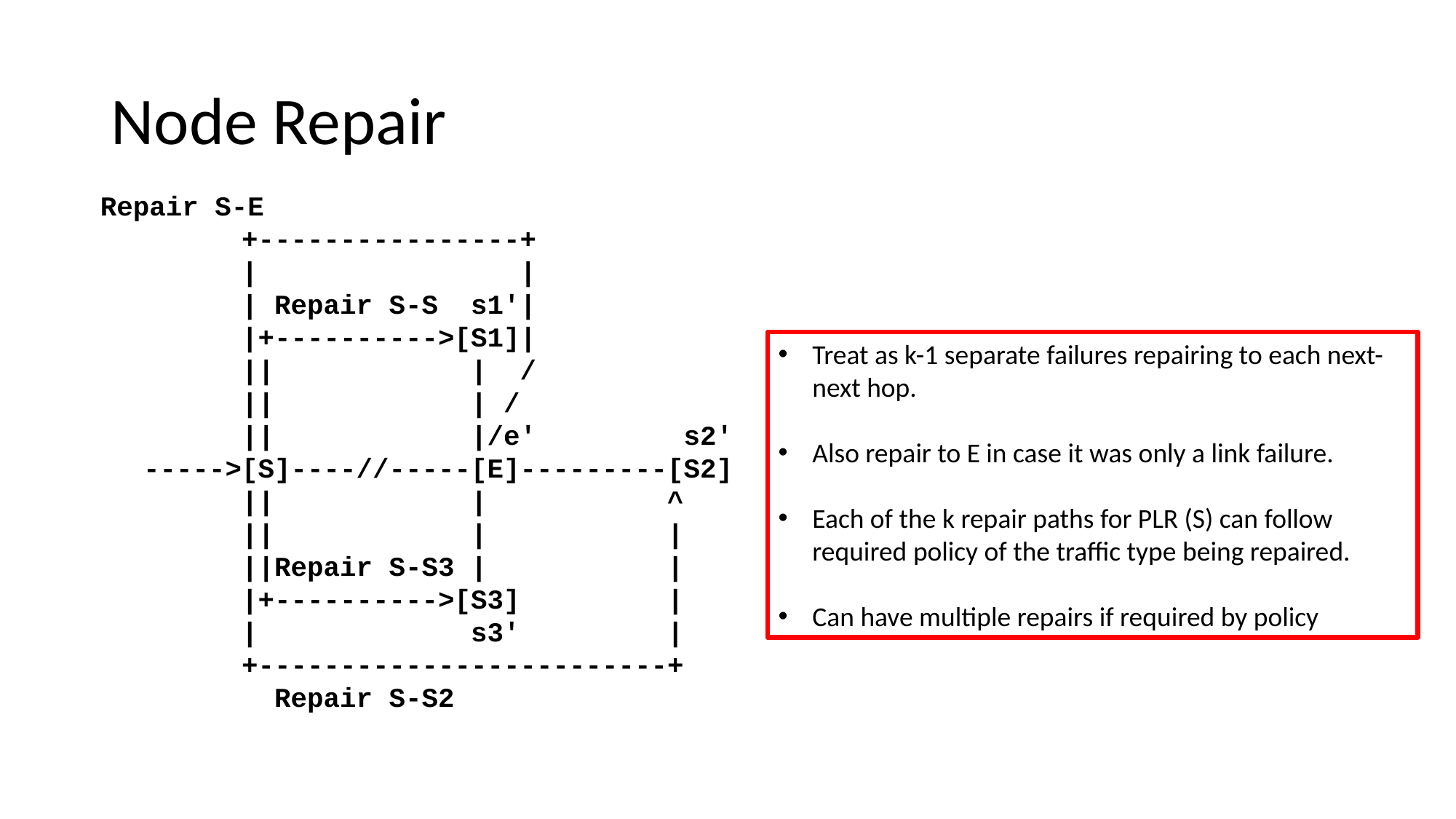

# Node Repair
 Repair S-E
         +----------------+
         |                |
         | Repair S-S  s1'|
         |+---------->[S1]|
         ||            |  /
         ||            | /
         ||            |/e'         s2'
   ----->[S]----//-----[E]---------[S2]
         ||            |           ^
         ||            |           |
         ||Repair S-S3 |           |
         |+---------->[S3]         |
         |             s3'         |
         +-------------------------+
           Repair S-S2
Treat as k-1 separate failures repairing to each next-next hop.

Also repair to E in case it was only a link failure.

Each of the k repair paths for PLR (S) can follow required policy of the traffic type being repaired.

Can have multiple repairs if required by policy